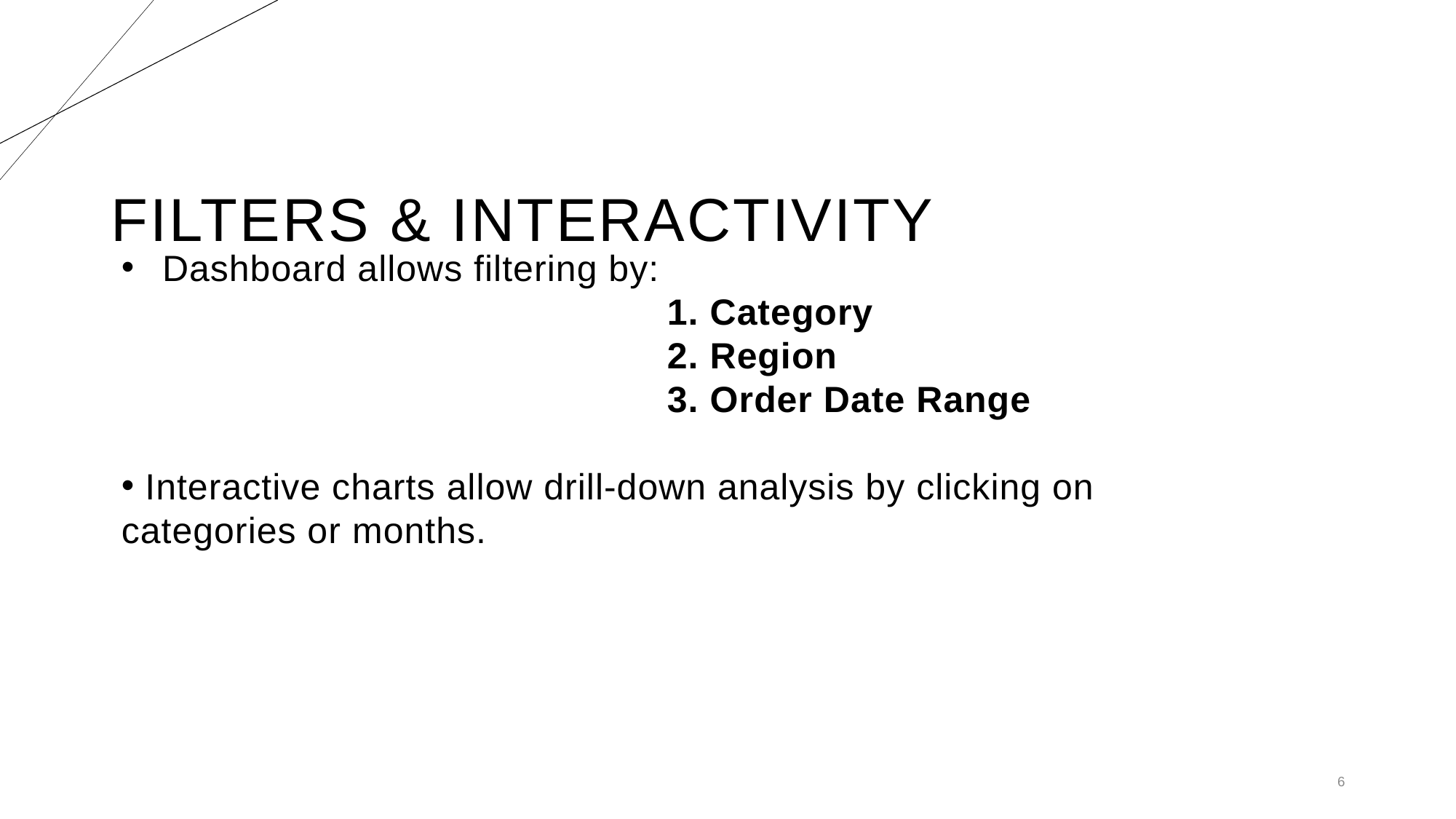

# FILTERS & INTERACTIVITY
Dashboard allows filtering by:
					1. Category
					2. Region
					3. Order Date Range

 Interactive charts allow drill-down analysis by clicking on categories or months.
6